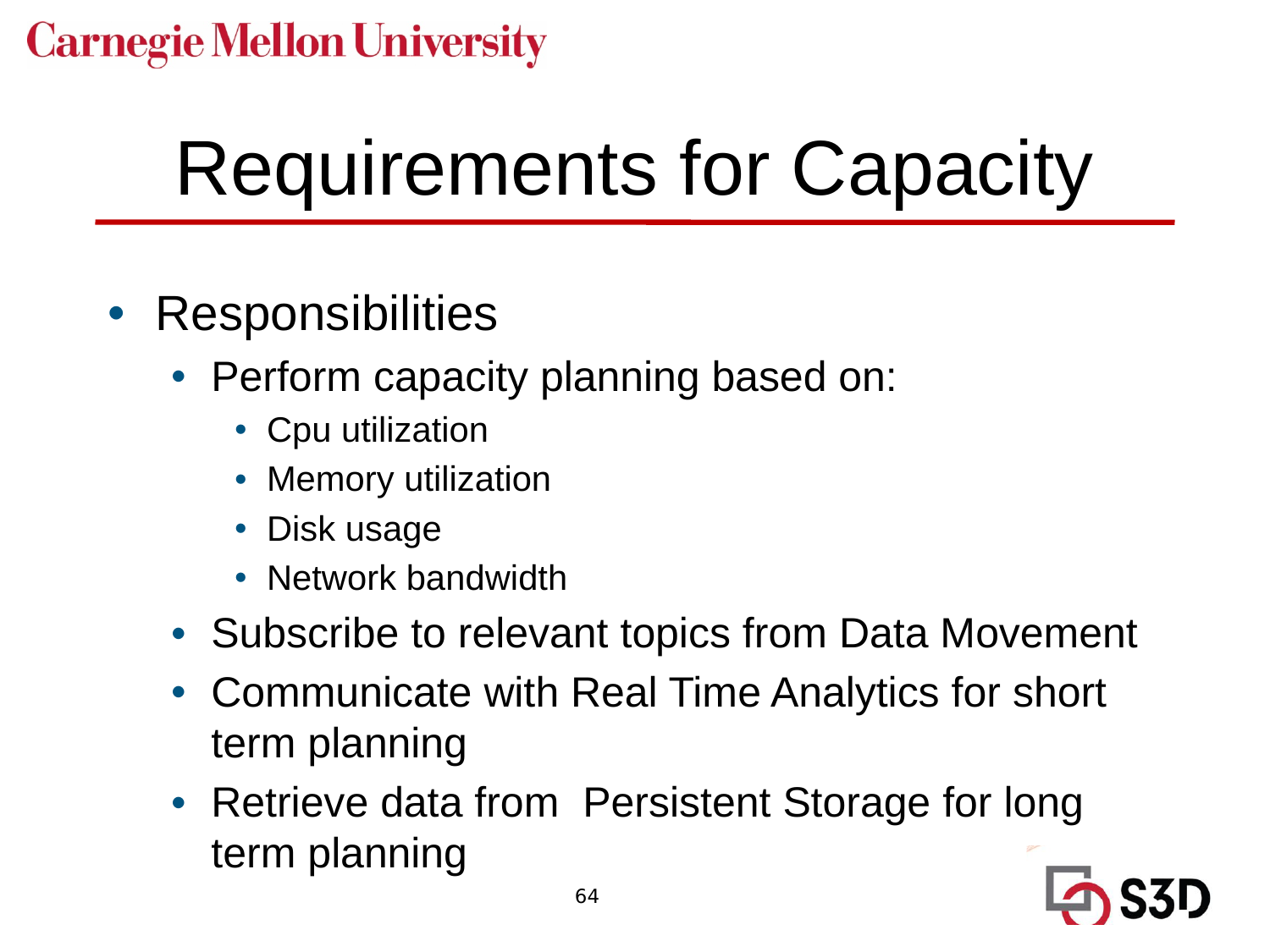

# Requirements for Capacity
Responsibilities
Perform capacity planning based on:
Cpu utilization
Memory utilization
Disk usage
Network bandwidth
Subscribe to relevant topics from Data Movement
Communicate with Real Time Analytics for short term planning
Retrieve data from  Persistent Storage for long term planning